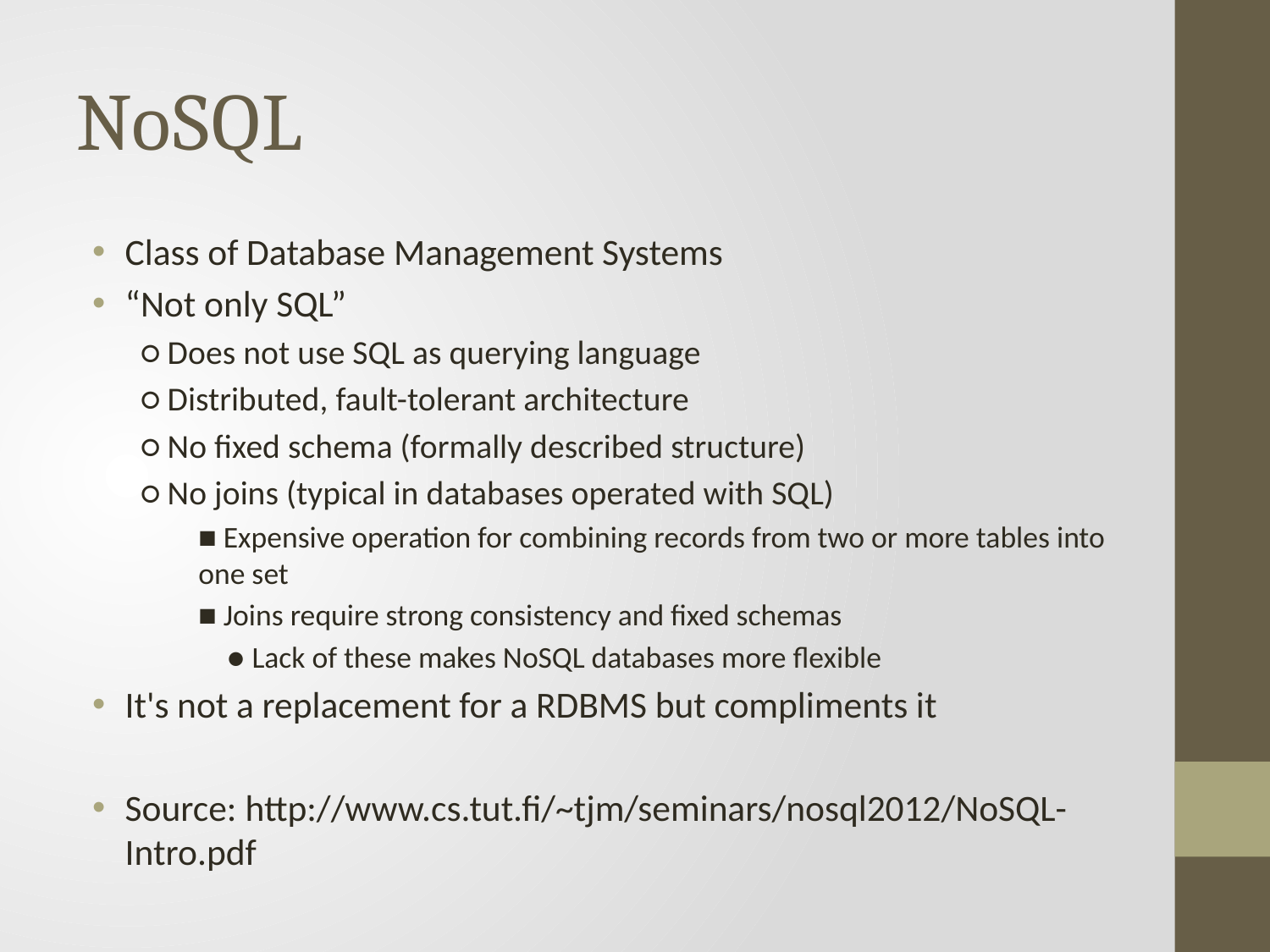

# NoSQL
Class of Database Management Systems
“Not only SQL”
○ Does not use SQL as querying language
○ Distributed, fault-tolerant architecture
○ No fixed schema (formally described structure)
○ No joins (typical in databases operated with SQL)
■ Expensive operation for combining records from two or more tables into one set
■ Joins require strong consistency and fixed schemas
   ● Lack of these makes NoSQL databases more flexible
It's not a replacement for a RDBMS but compliments it

Source: http://www.cs.tut.fi/~tjm/seminars/nosql2012/NoSQL-Intro.pdf